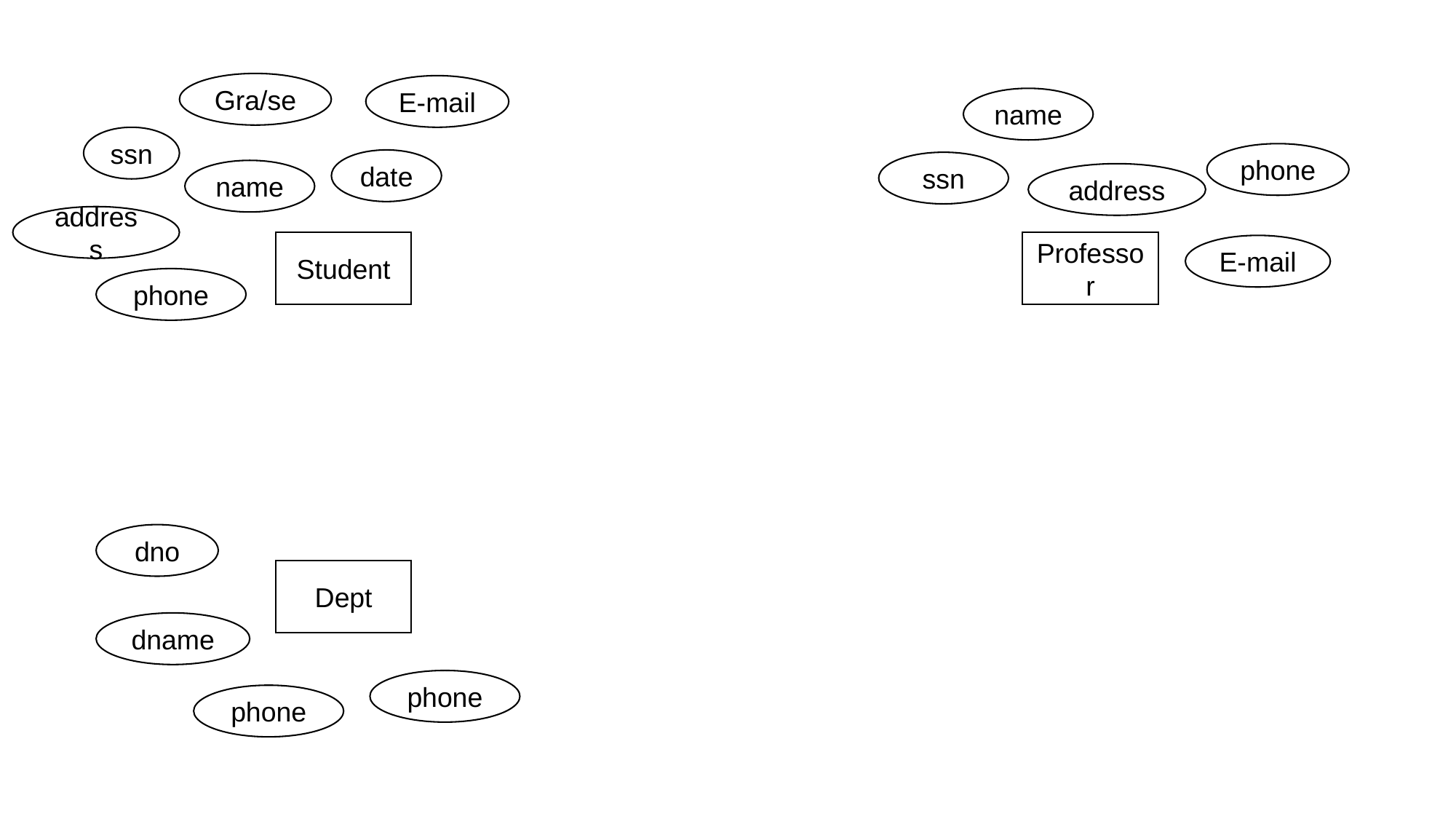

Gra/se
E-mail
name
ssn
phone
date
ssn
name
address
address
Student
Professor
E-mail
phone
dno
Dept
dname
phone
phone